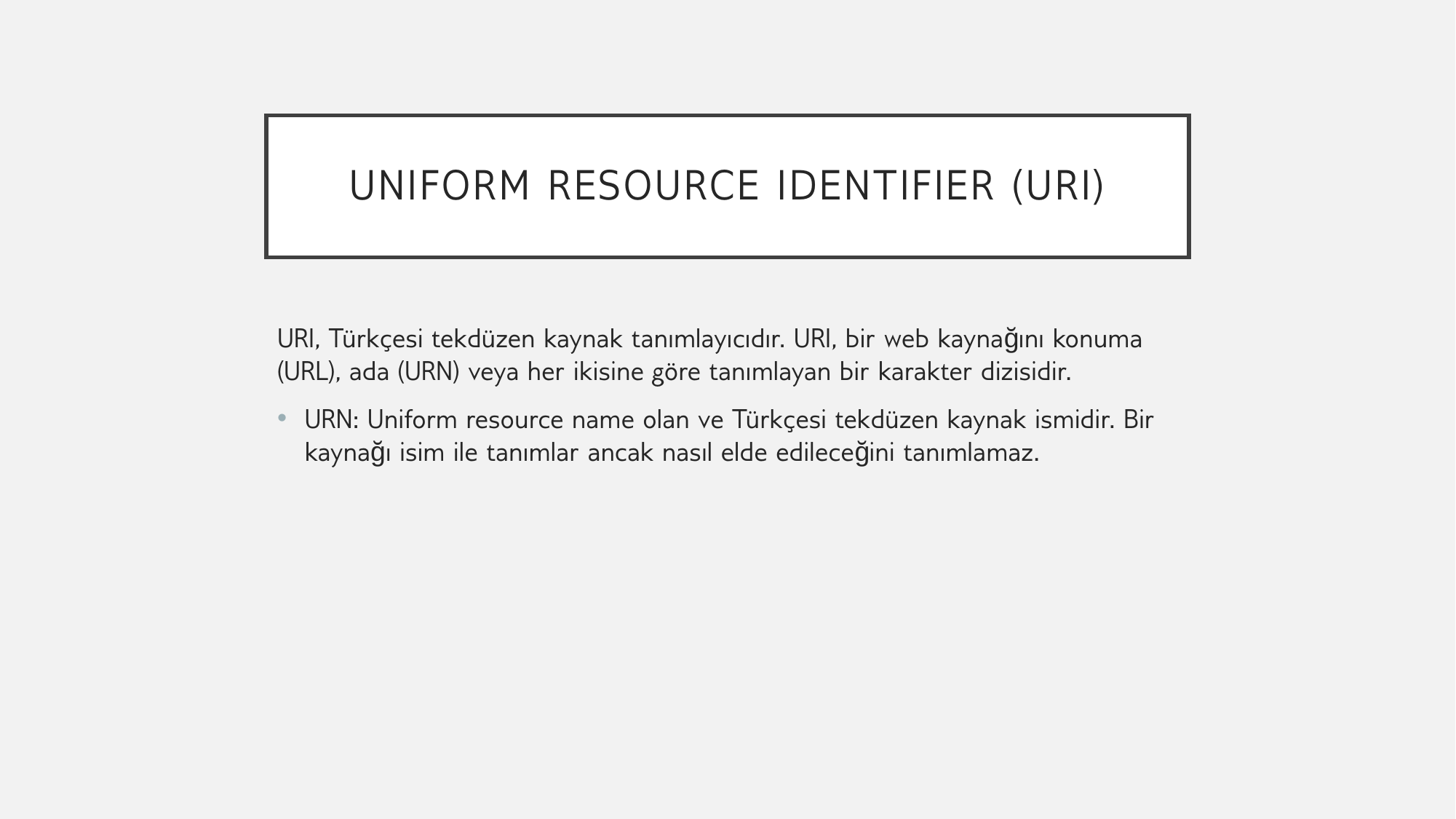

# Unıform resource ıdentıfıer (urı)
URI, Türkçesi tekdüzen kaynak tanımlayıcıdır. URI, bir web kaynağını konuma (URL), ada (URN) veya her ikisine göre tanımlayan bir karakter dizisidir.
URN: Uniform resource name olan ve Türkçesi tekdüzen kaynak ismidir. Bir kaynağı isim ile tanımlar ancak nasıl elde edileceğini tanımlamaz.